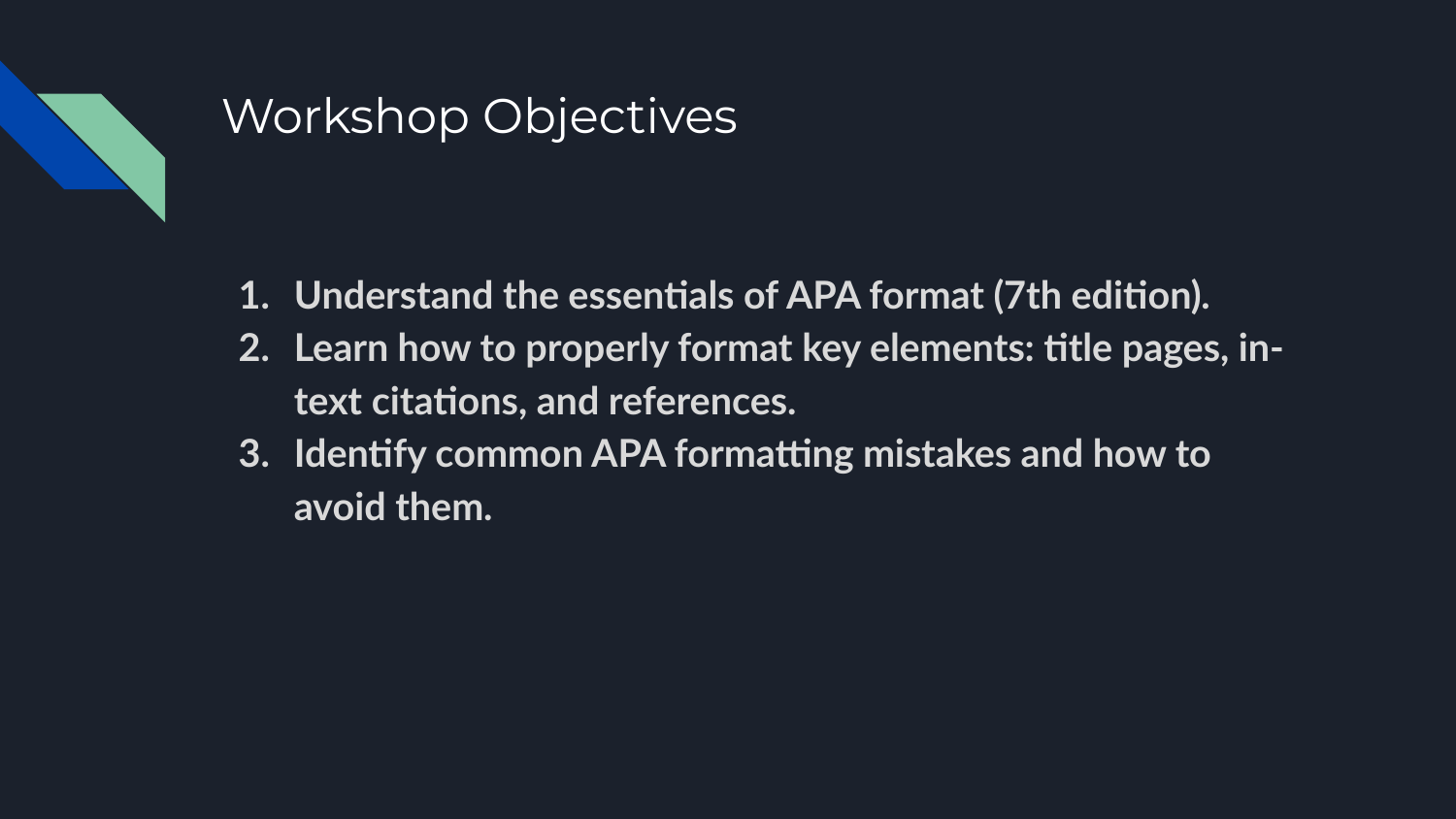

# Workshop Objectives
Understand the essentials of APA format (7th edition).
Learn how to properly format key elements: title pages, in-text citations, and references.
Identify common APA formatting mistakes and how to avoid them.